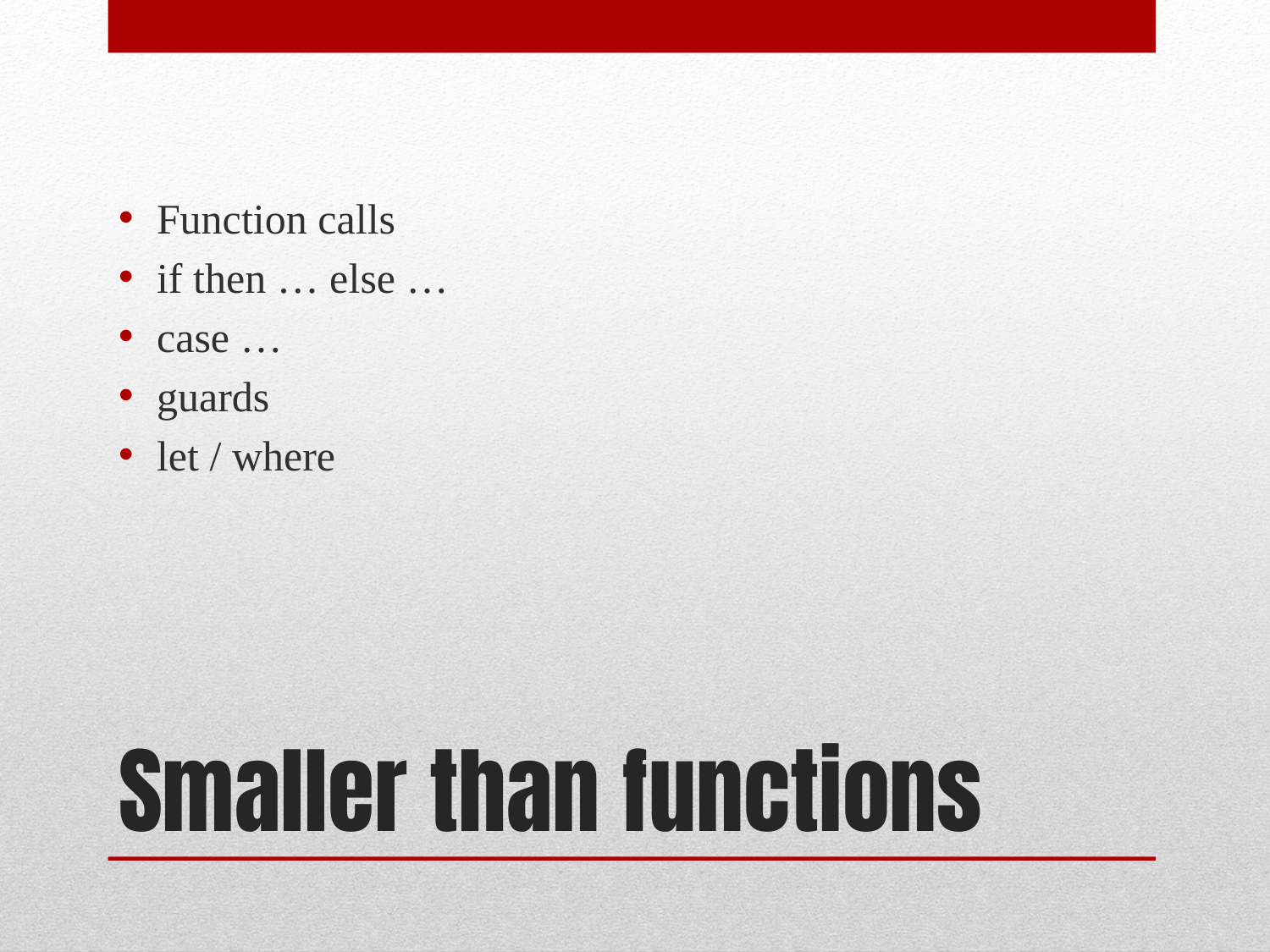

Function calls
if then … else …
case …
guards
let / where

# Smaller than functions